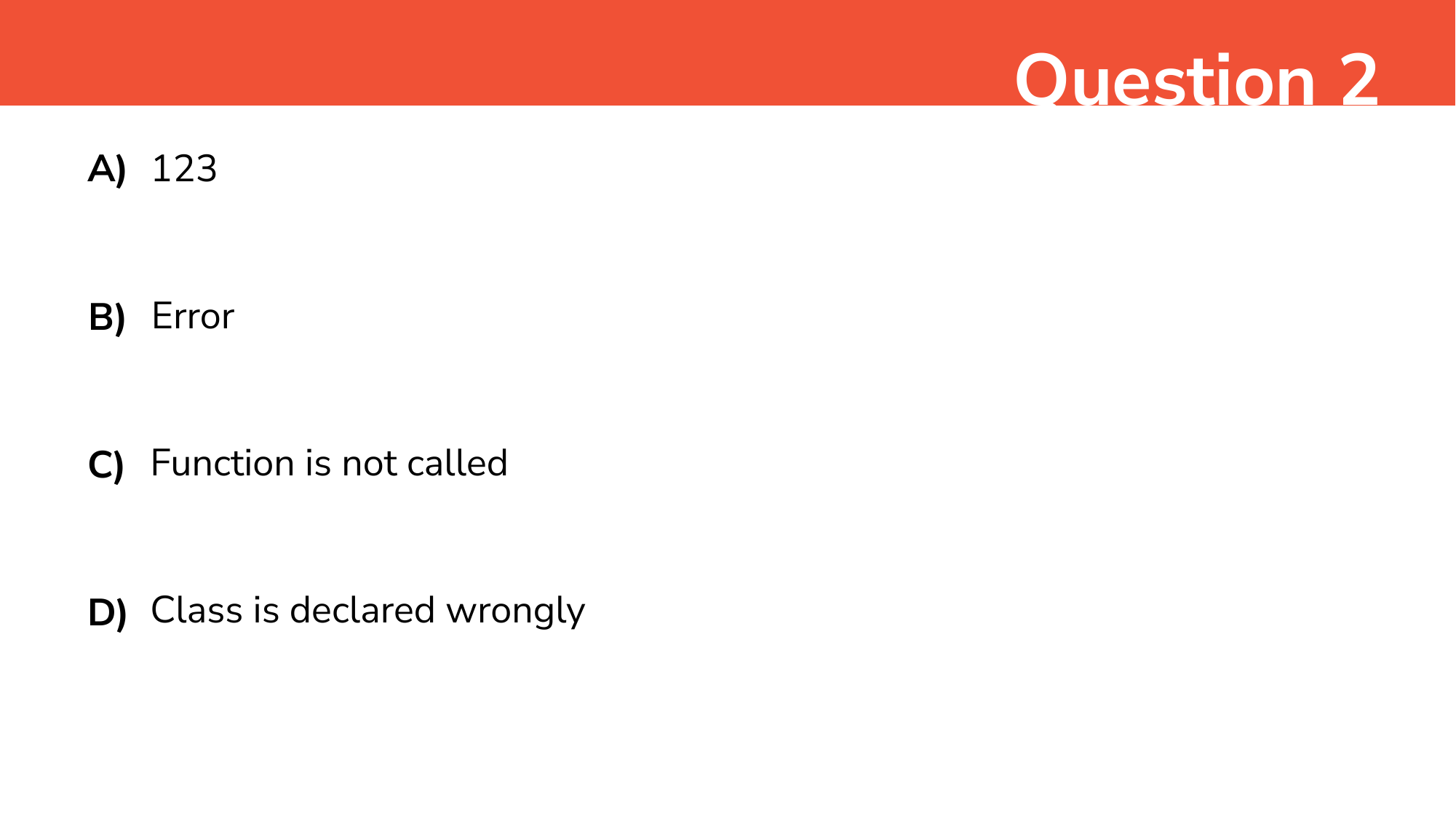

Question 2
A)
123
Error
B)
Function is not called
C)
Class is declared wrongly
D)